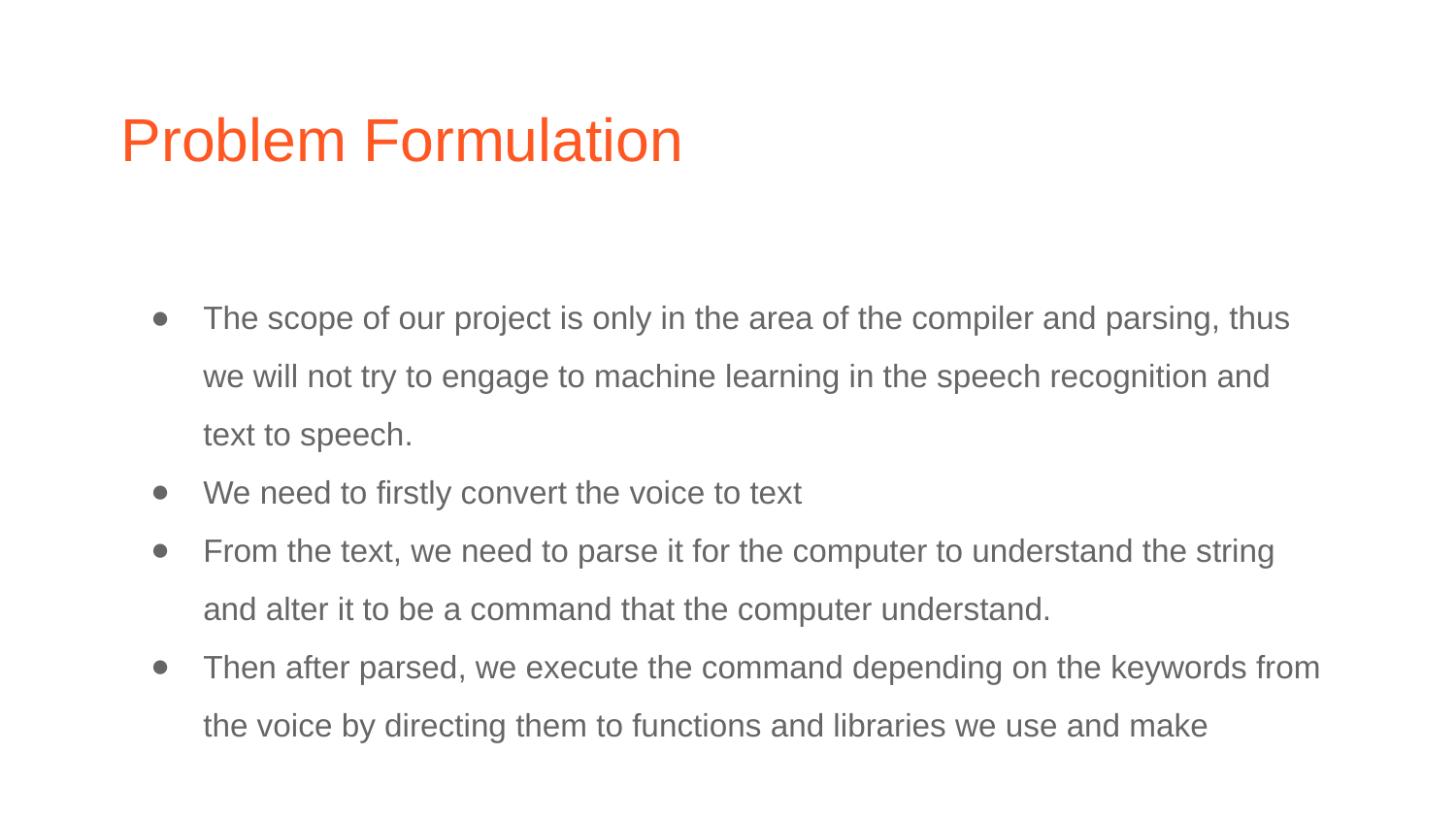

# Problem Formulation
The scope of our project is only in the area of the compiler and parsing, thus we will not try to engage to machine learning in the speech recognition and text to speech.
We need to firstly convert the voice to text
From the text, we need to parse it for the computer to understand the string and alter it to be a command that the computer understand.
Then after parsed, we execute the command depending on the keywords from the voice by directing them to functions and libraries we use and make